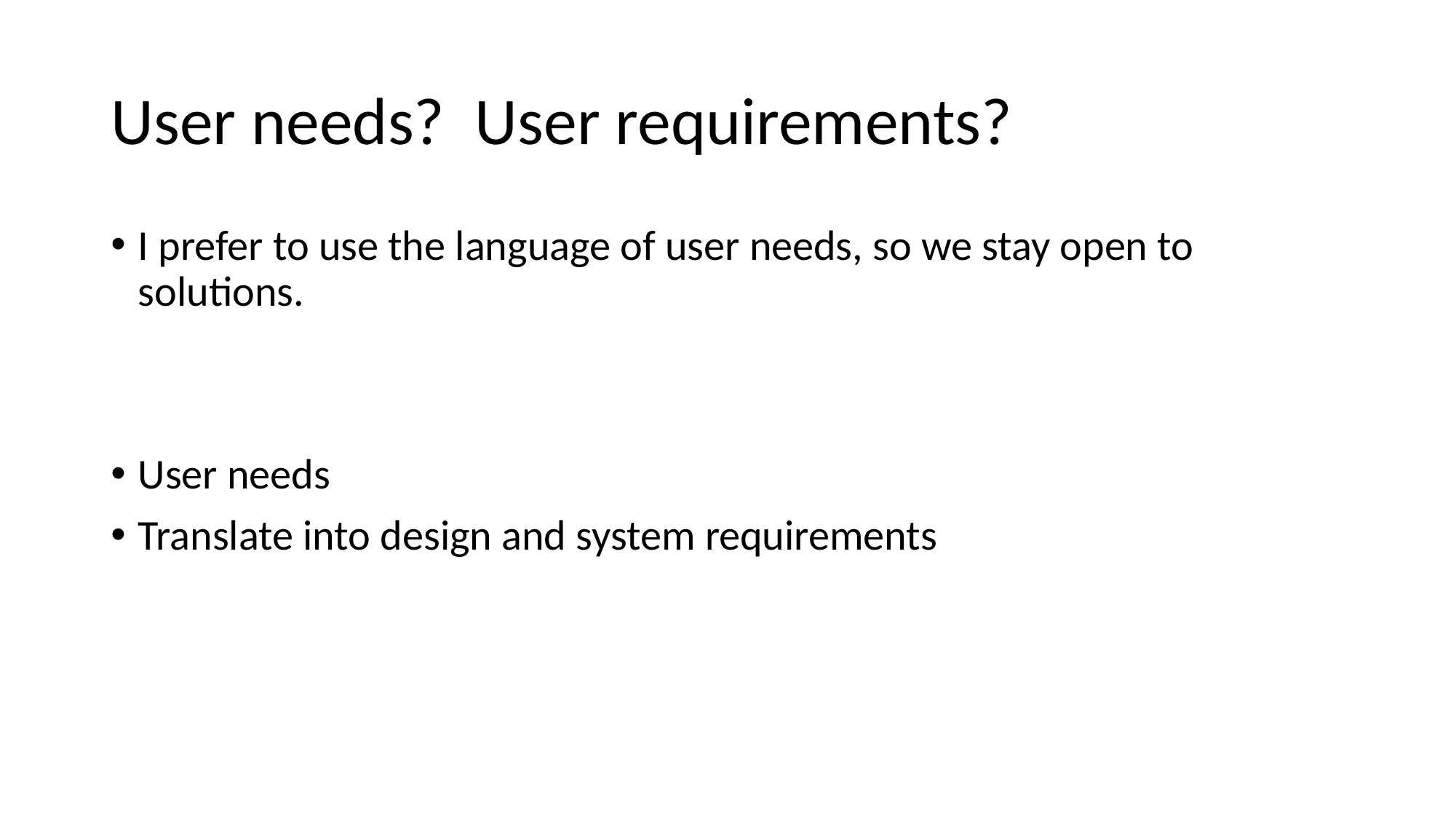

# User needs?  User requirements?
I prefer to use the language of user needs, so we stay open to solutions.

User needs
Translate into design and system requirements